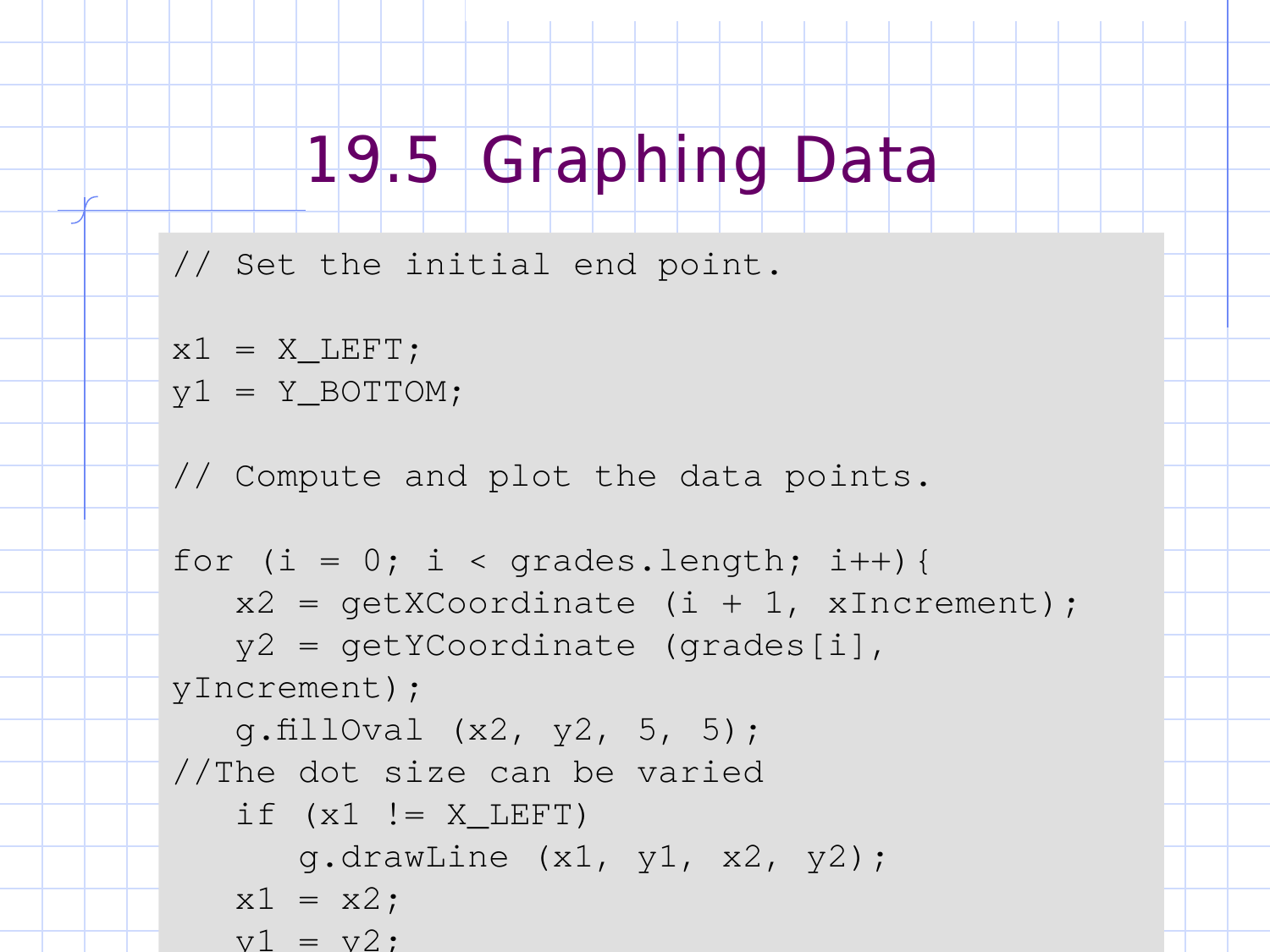

# 19.5  Graphing Data
// Set the initial end point.

x1 = X_LEFT;
y1 = Y_BOTTOM;

// Compute and plot the data points.

for (i = 0; i < grades.length; i++){
   x2 = getXCoordinate (i + 1, xIncrement);
   y2 = getYCoordinate (grades[i], yIncrement);
   g.fillOval (x2, y2, 5, 5);                   //The dot size can be varied
   if (x1 != X_LEFT)
      g.drawLine (x1, y1, x2, y2);
   x1 = x2;
   y1 = y2;
}